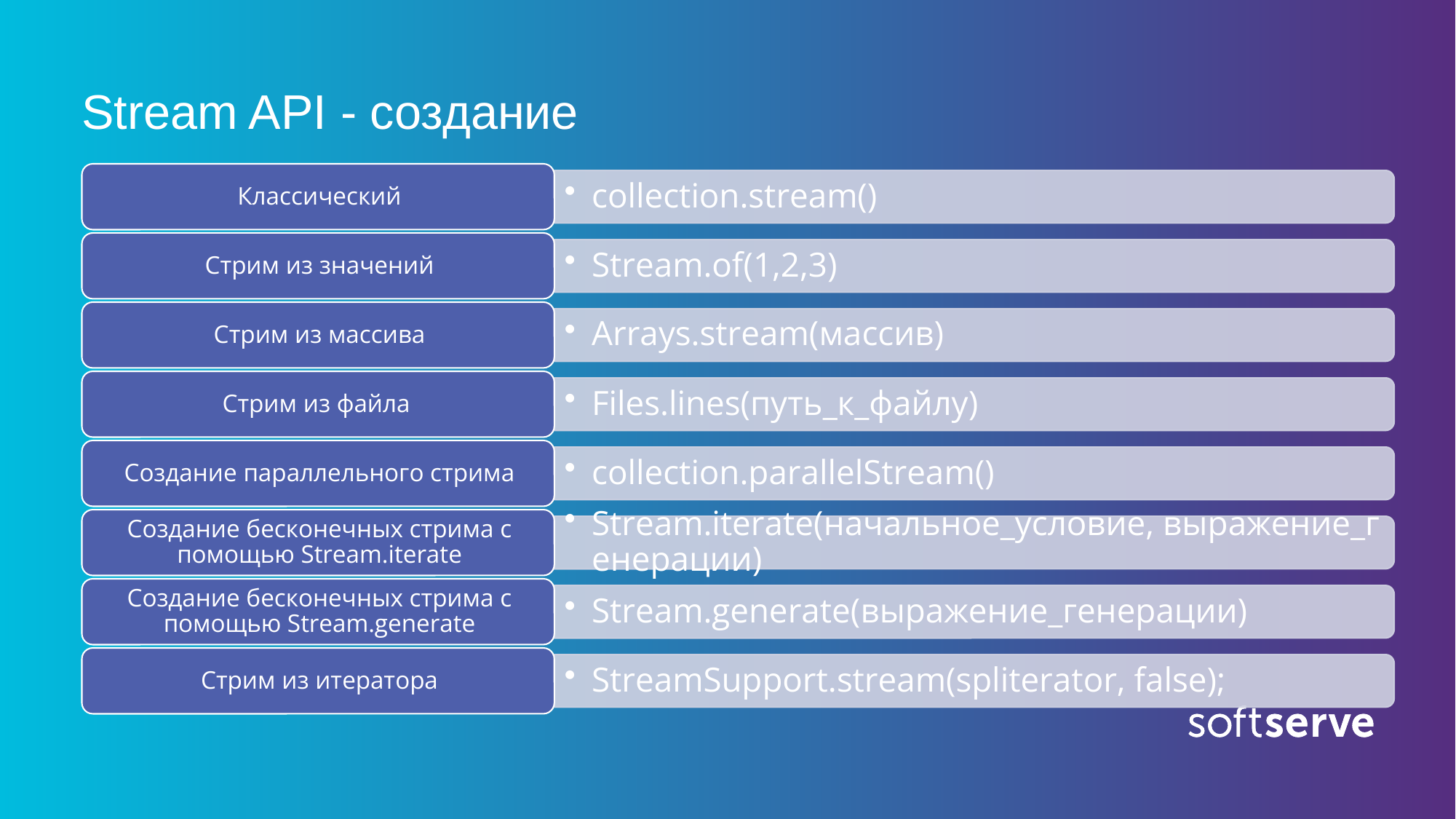

# Stream API - создание
collection.stream()
Классический
Stream.of(1,2,3)
Стрим из значений
Arrays.stream(массив)
Cтрим из массива
Files.lines(путь_к_файлу)
Стрим из файла
collection.parallelStream()
Создание параллельного стрима
Stream.iterate(начальное_условие, выражение_генерации)
Создание бесконечных стрима с помощью Stream.iterate
Stream.generate(выражение_генерации)
Создание бесконечных стрима с помощью Stream.generate
StreamSupport.stream(spliterator, false);
Стрим из итератора